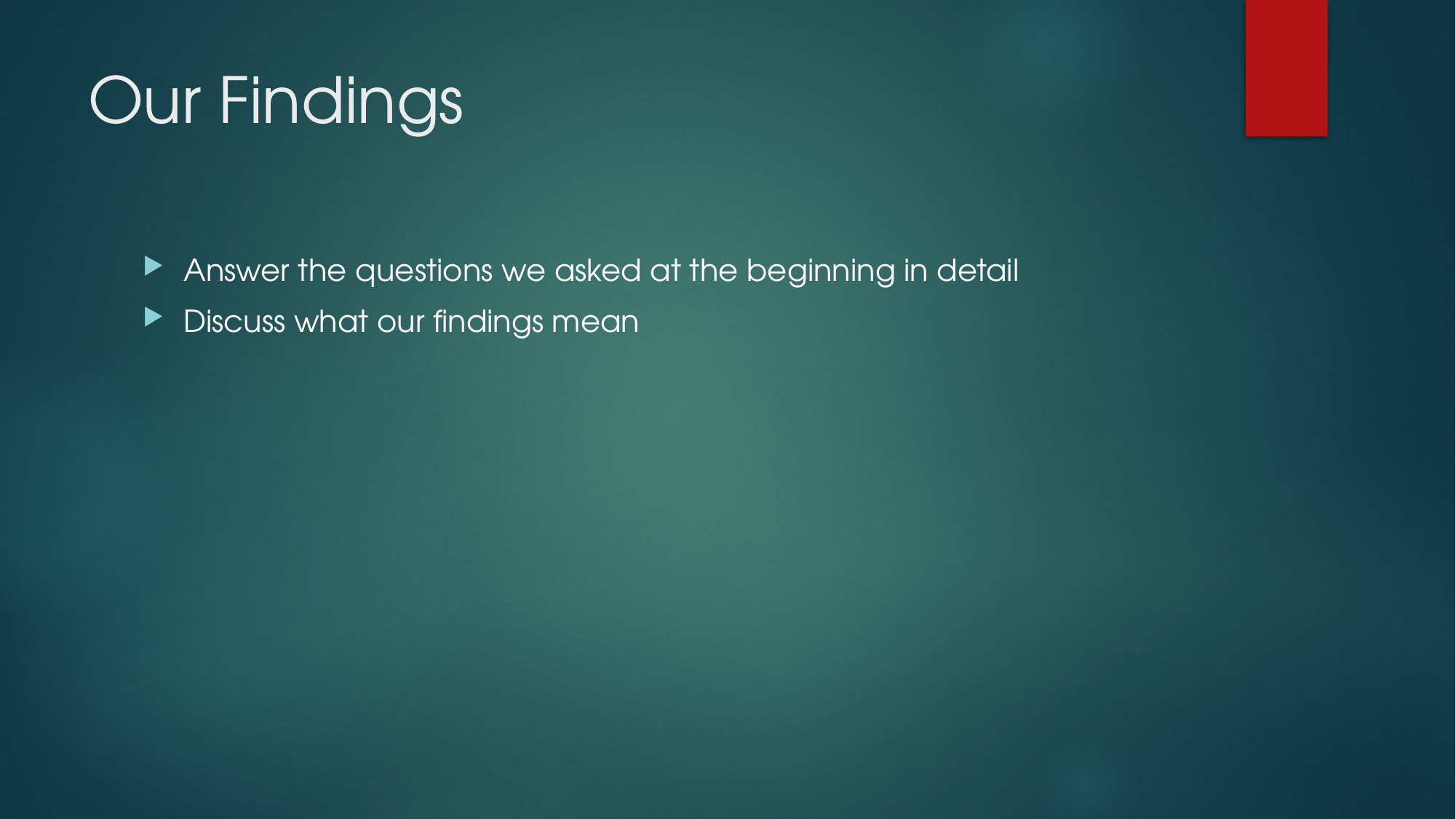

# Our Findings
Answer the questions we asked at the beginning in detail
Discuss what our findings mean